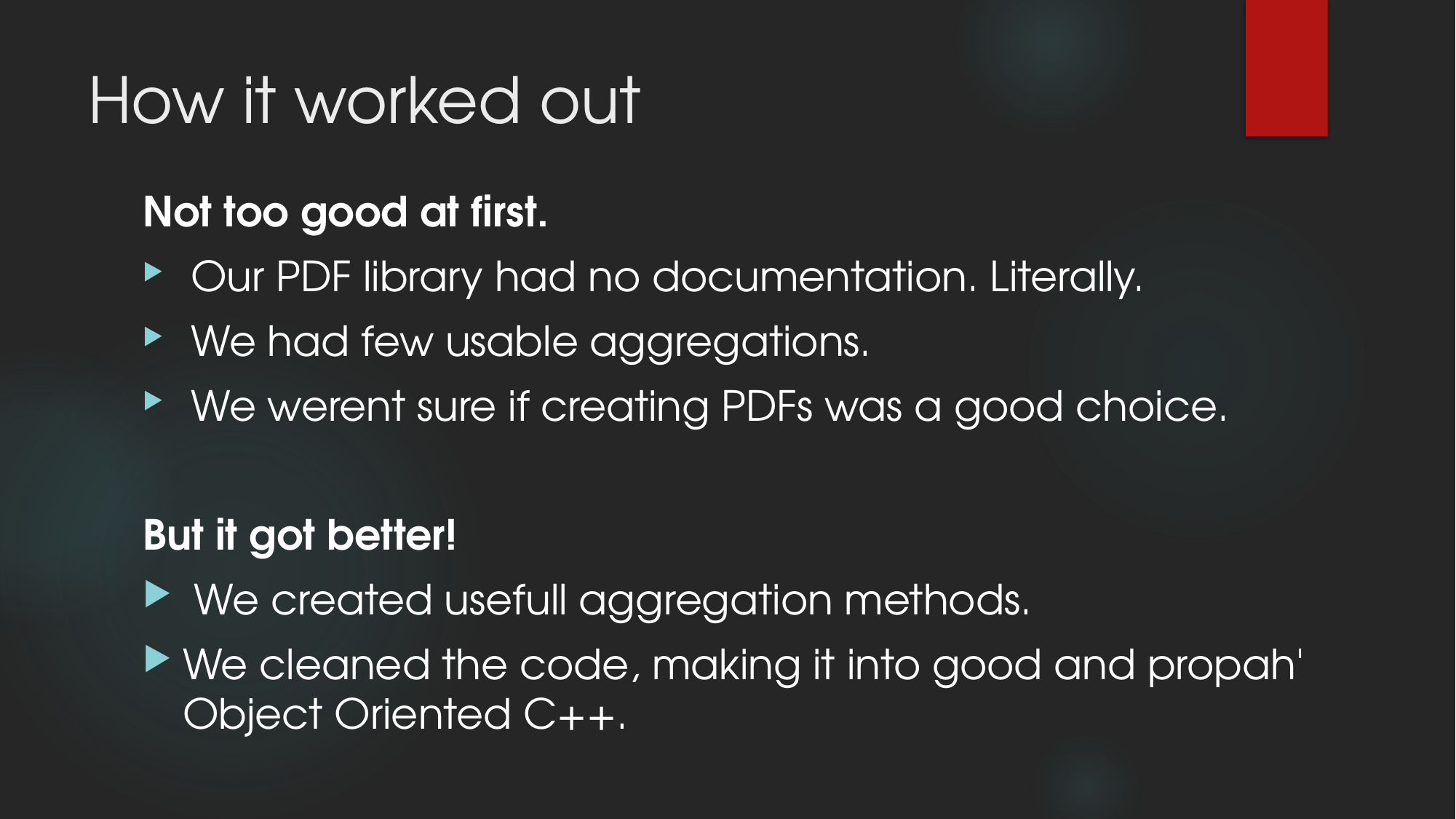

# How it worked out
Not too good at first.
 Our PDF library had no documentation. Literally.
 We had few usable aggregations.
 We werent sure if creating PDFs was a good choice.

But it got better!
 We created usefull aggregation methods.
We cleaned the code, making it into good and propah' Object Oriented C++.